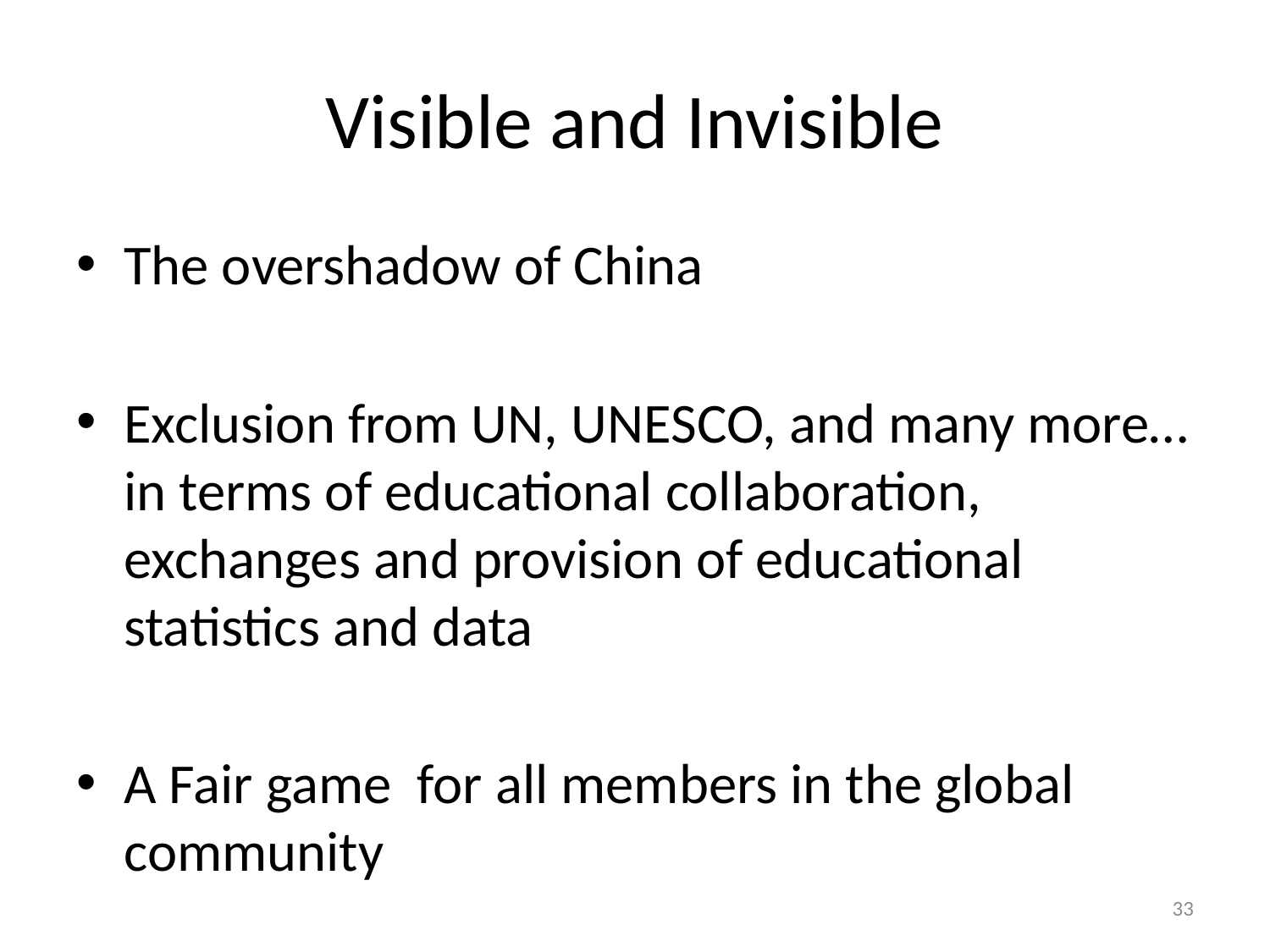

# Visible and Invisible
The overshadow of China

Exclusion from UN, UNESCO, and many more… in terms of educational collaboration, exchanges and provision of educational statistics and data

A Fair game  for all members in the global community

33